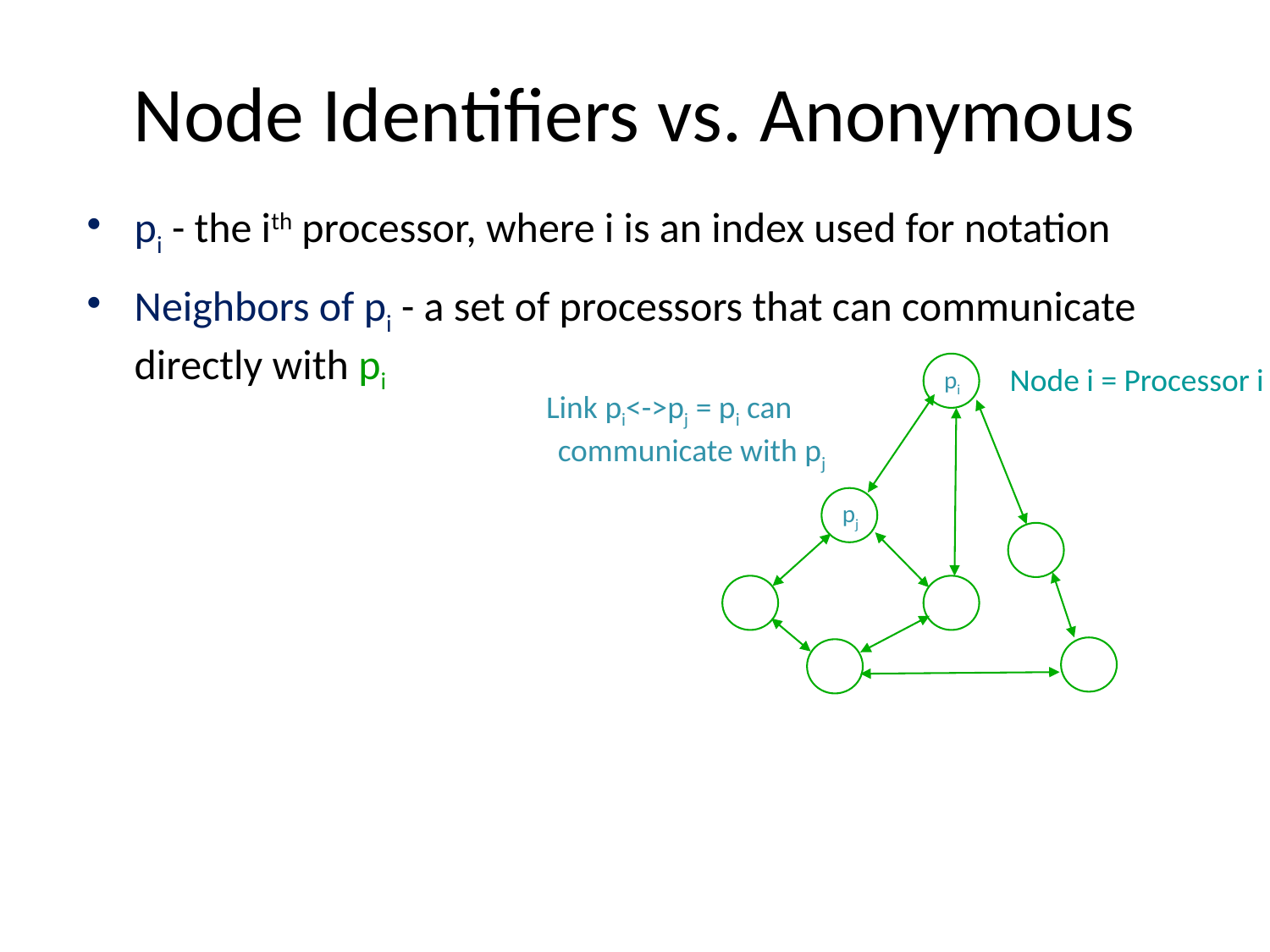

# Node Identifiers vs. Anonymous
pi - the ith processor, where i is an index used for notation
Neighbors of pi - a set of processors that can communicate directly with pi

pi
Node i = Processor i
     Link pi<->pj = pi can communicate with pj

pj

2-19
Chapter 2 - Definitions, Techniques and Paradigms